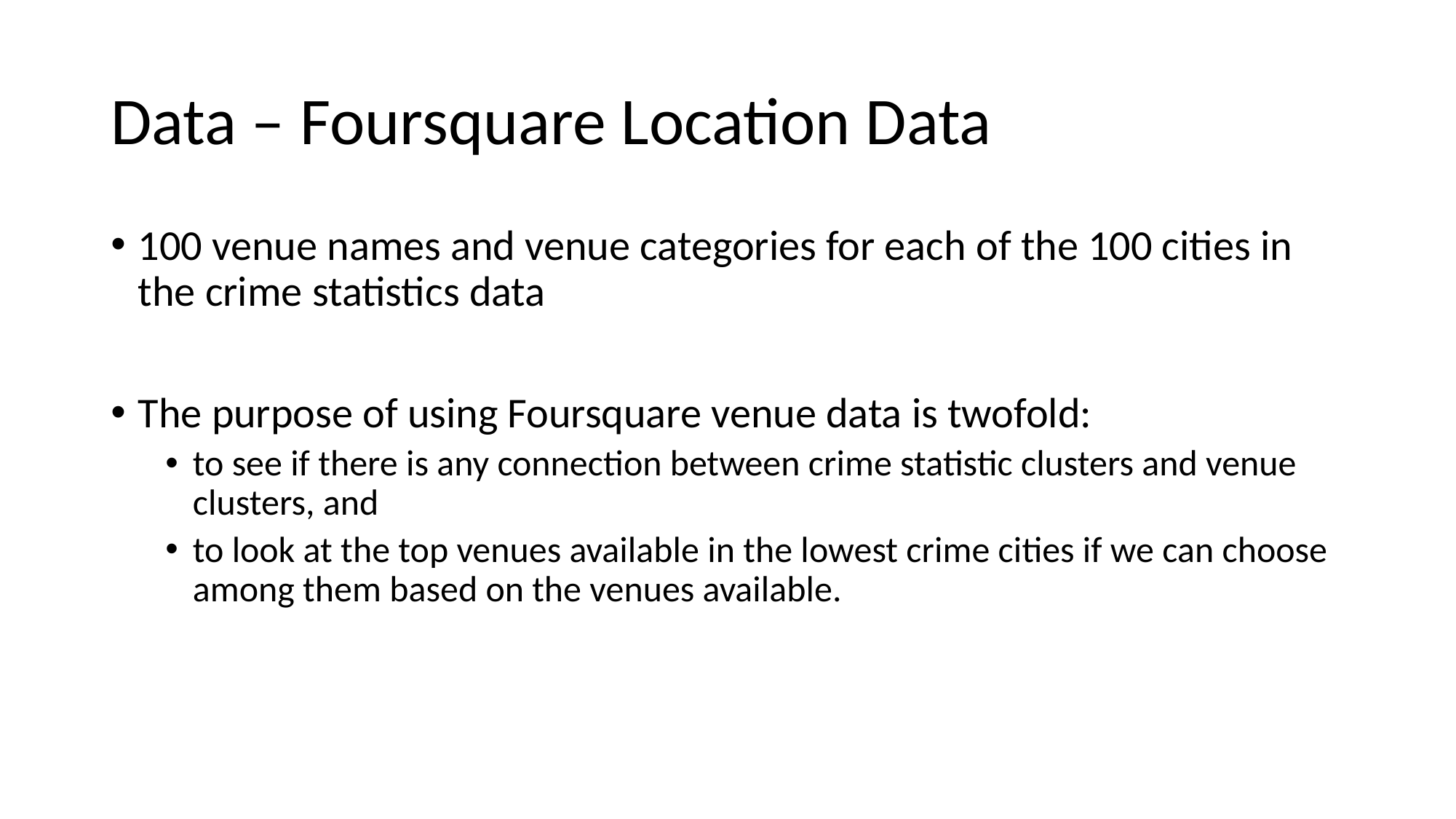

# Data – Foursquare Location Data
100 venue names and venue categories for each of the 100 cities in the crime statistics data

The purpose of using Foursquare venue data is twofold:
to see if there is any connection between crime statistic clusters and venue clusters, and
to look at the top venues available in the lowest crime cities if we can choose among them based on the venues available.